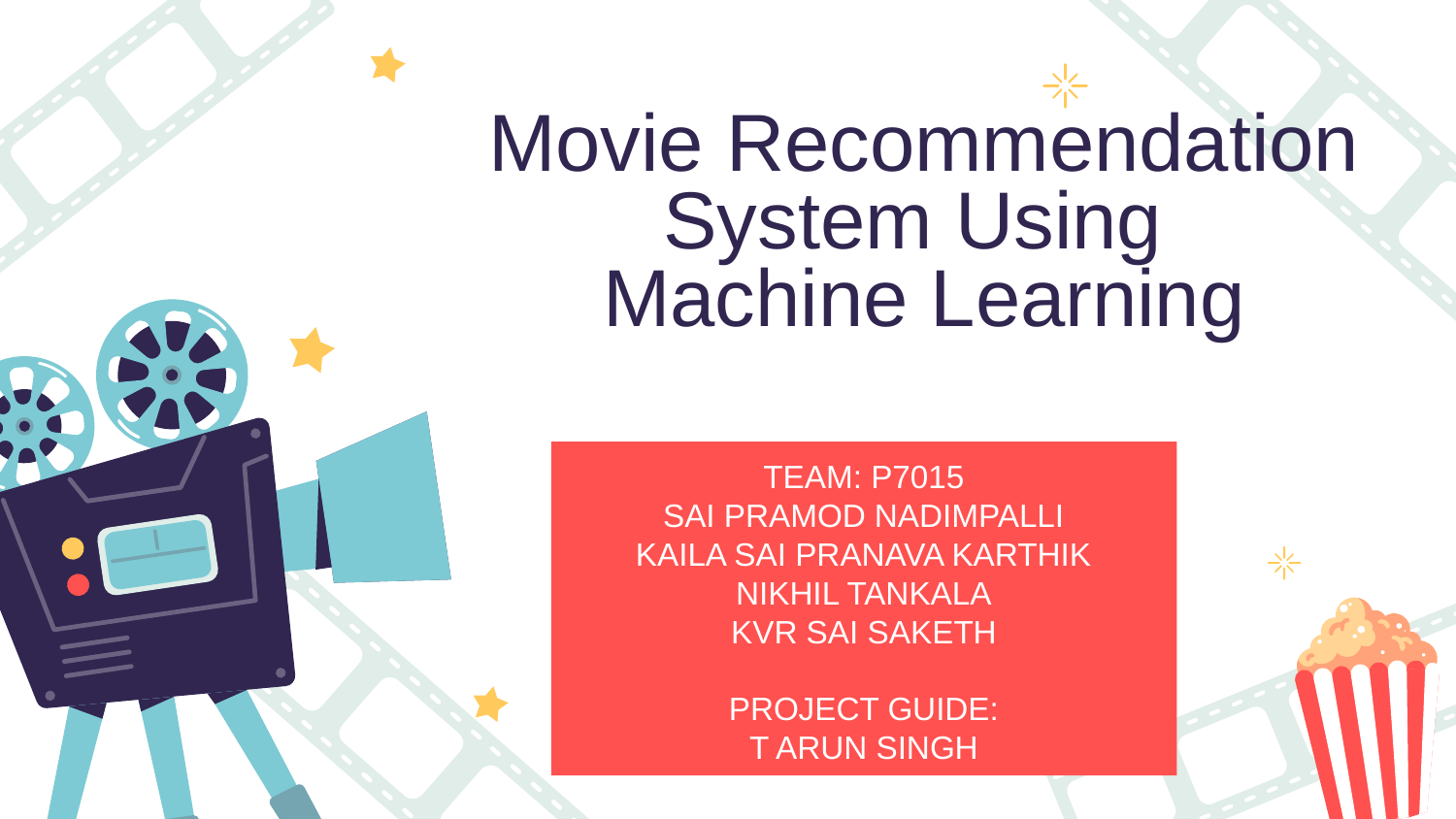

# Movie Recommendation System Using Machine Learning

TEAM: P7015
SAI PRAMOD NADIMPALLI
KAILA SAI PRANAVA KARTHIK
NIKHIL TANKALA
KVR SAI SAKETH
PROJECT GUIDE:
T ARUN SINGH